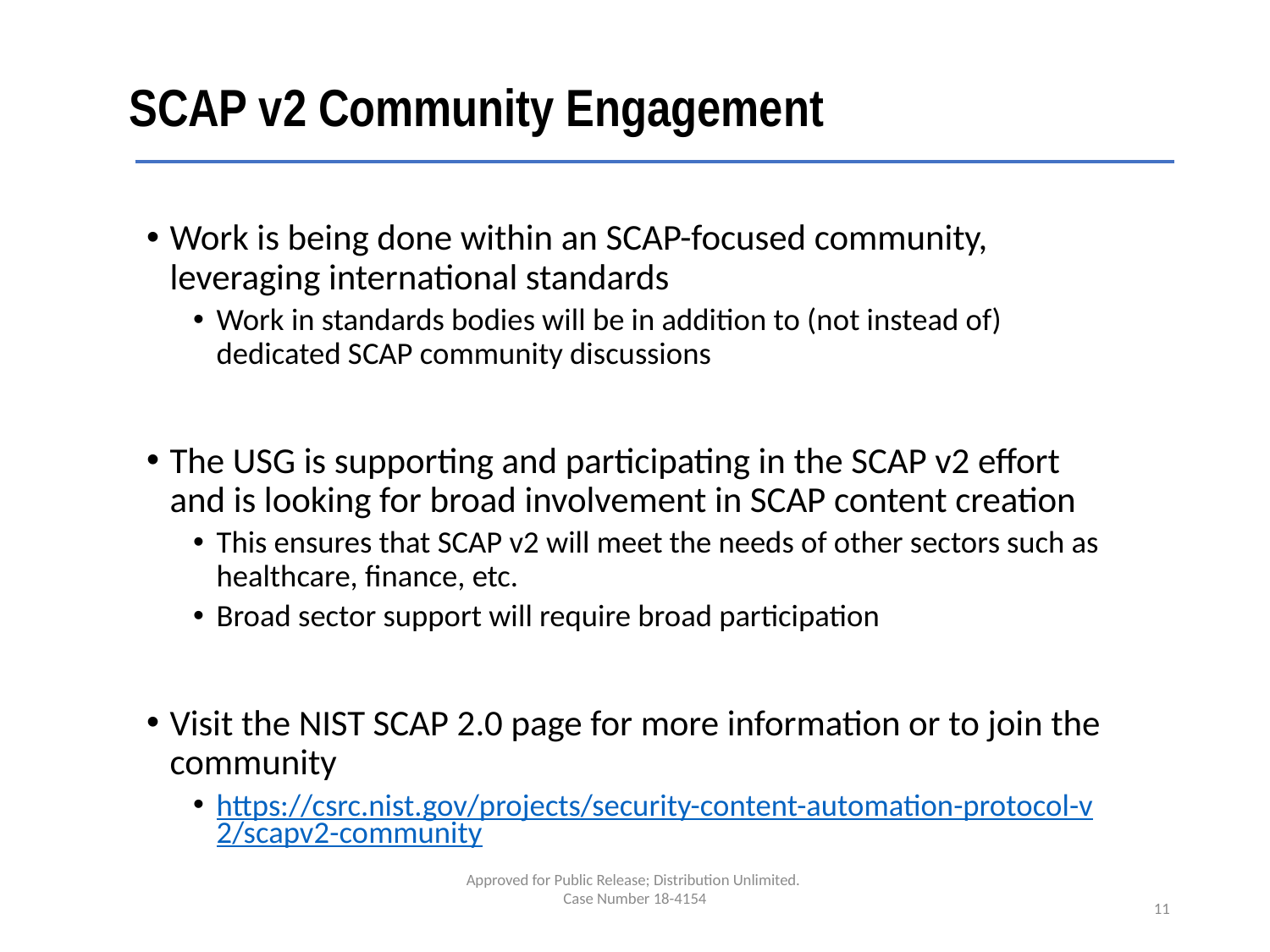

SCAP v2 Community Engagement
Work is being done within an SCAP-focused community, leveraging international standards
Work in standards bodies will be in addition to (not instead of) dedicated SCAP community discussions

The USG is supporting and participating in the SCAP v2 effort and is looking for broad involvement in SCAP content creation
This ensures that SCAP v2 will meet the needs of other sectors such as healthcare, finance, etc.
Broad sector support will require broad participation

Visit the NIST SCAP 2.0 page for more information or to join the community
https://csrc.nist.gov/projects/security-content-automation-protocol-v2/scapv2-community
Approved for Public Release; Distribution Unlimited.
Case Number 18-4154

11